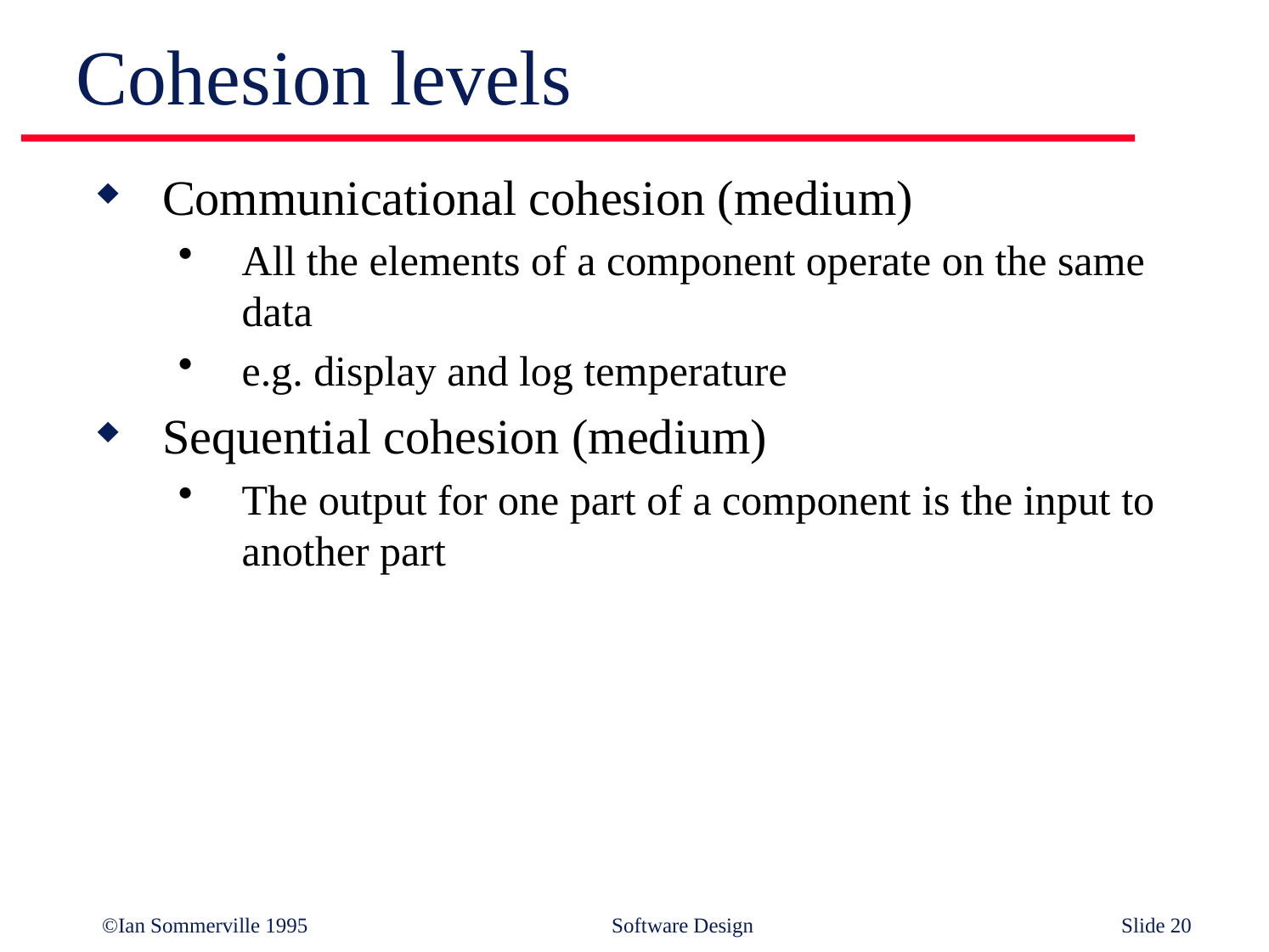

# Cohesion levels
Communicational cohesion (medium)
All the elements of a component operate on the same data
e.g. display and log temperature
Sequential cohesion (medium)
The output for one part of a component is the input to another part